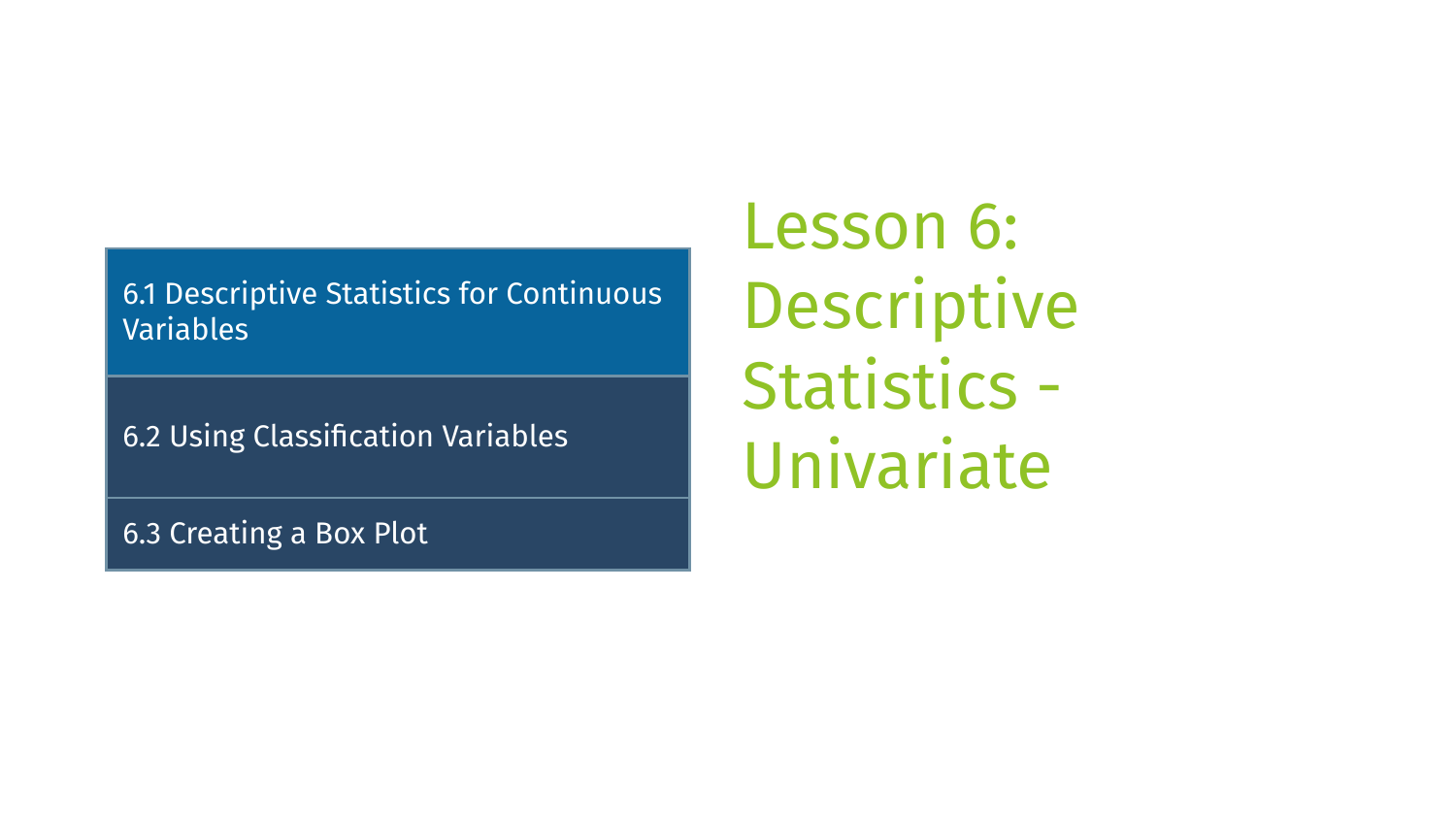

# Lesson 6: Descriptive Statistics - Univariate
| 6.1 Descriptive Statistics for Continuous Variables |
| --- |
| 6.2 Using Classification Variables |
| 6.3 Creating a Box Plot |